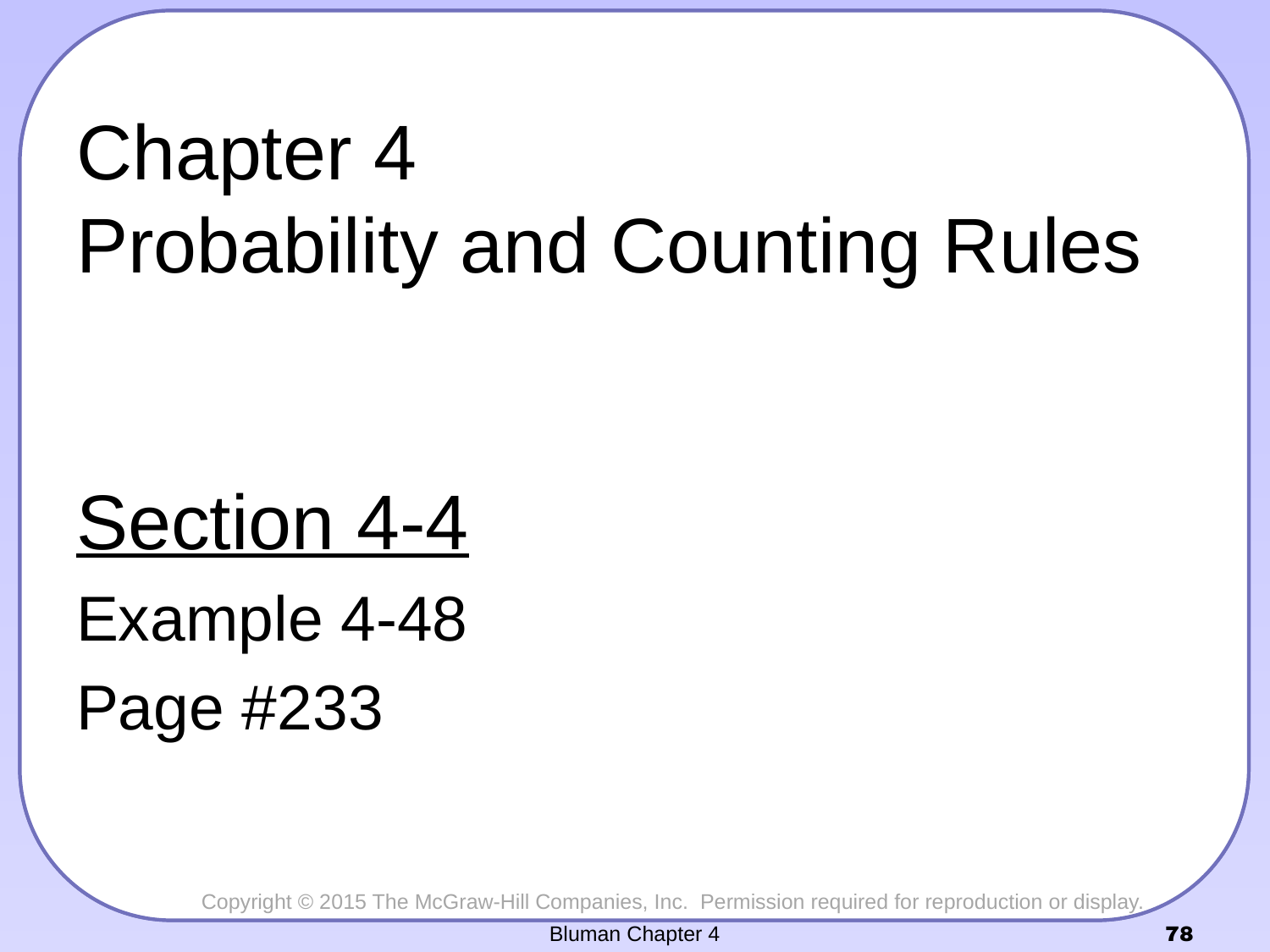

# Chapter 4 Probability and Counting Rules
Section 4-4
Example 4-48
Page #233
Bluman Chapter 4
78